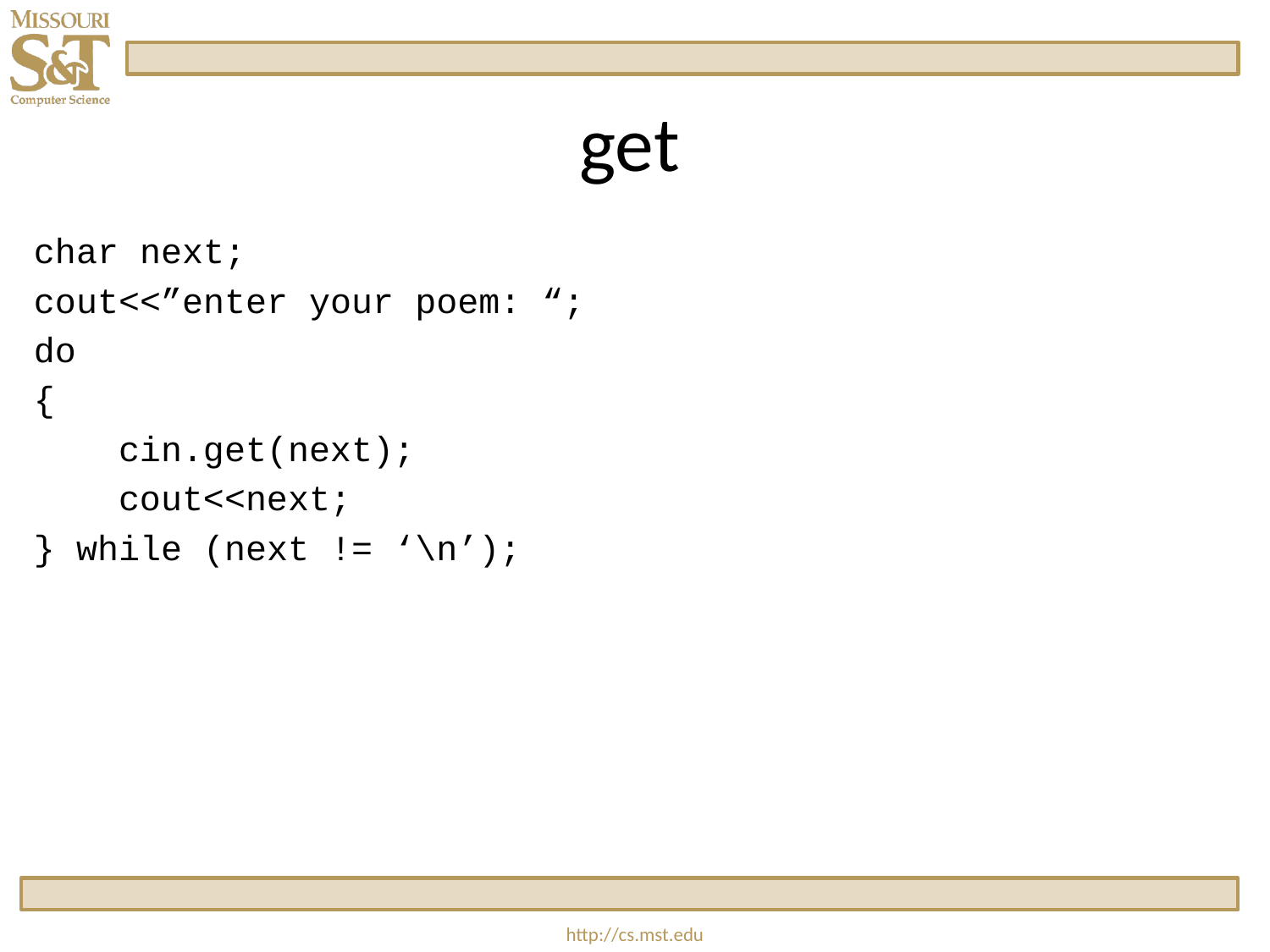

# get
char next;
cout<<”enter your poem: “;
do
{
    cin.get(next);
    cout<<next;
} while (next != ‘\n’);